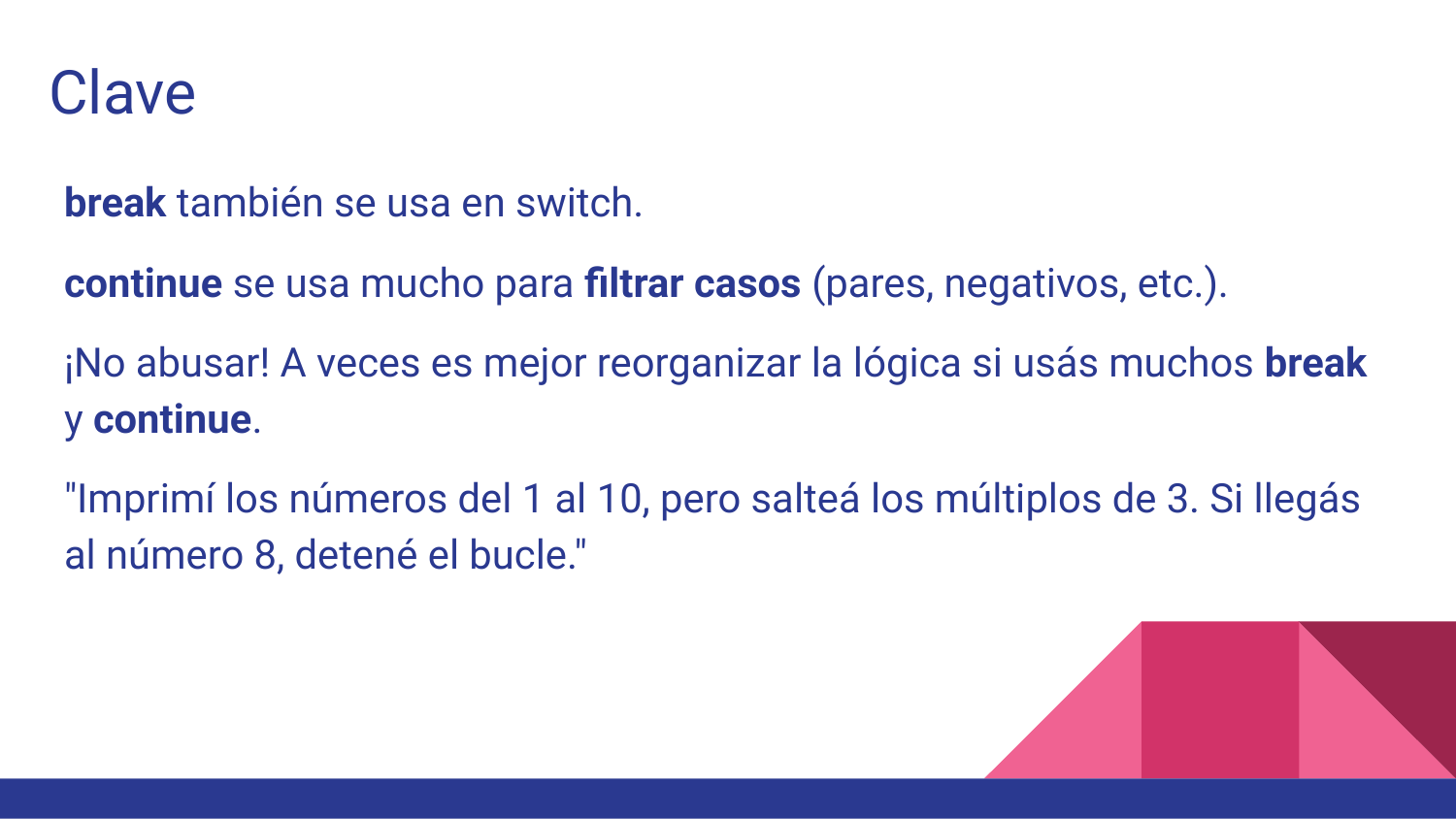

# Clave
break también se usa en switch.
continue se usa mucho para filtrar casos (pares, negativos, etc.).
¡No abusar! A veces es mejor reorganizar la lógica si usás muchos break y continue.
"Imprimí los números del 1 al 10, pero salteá los múltiplos de 3. Si llegás al número 8, detené el bucle."